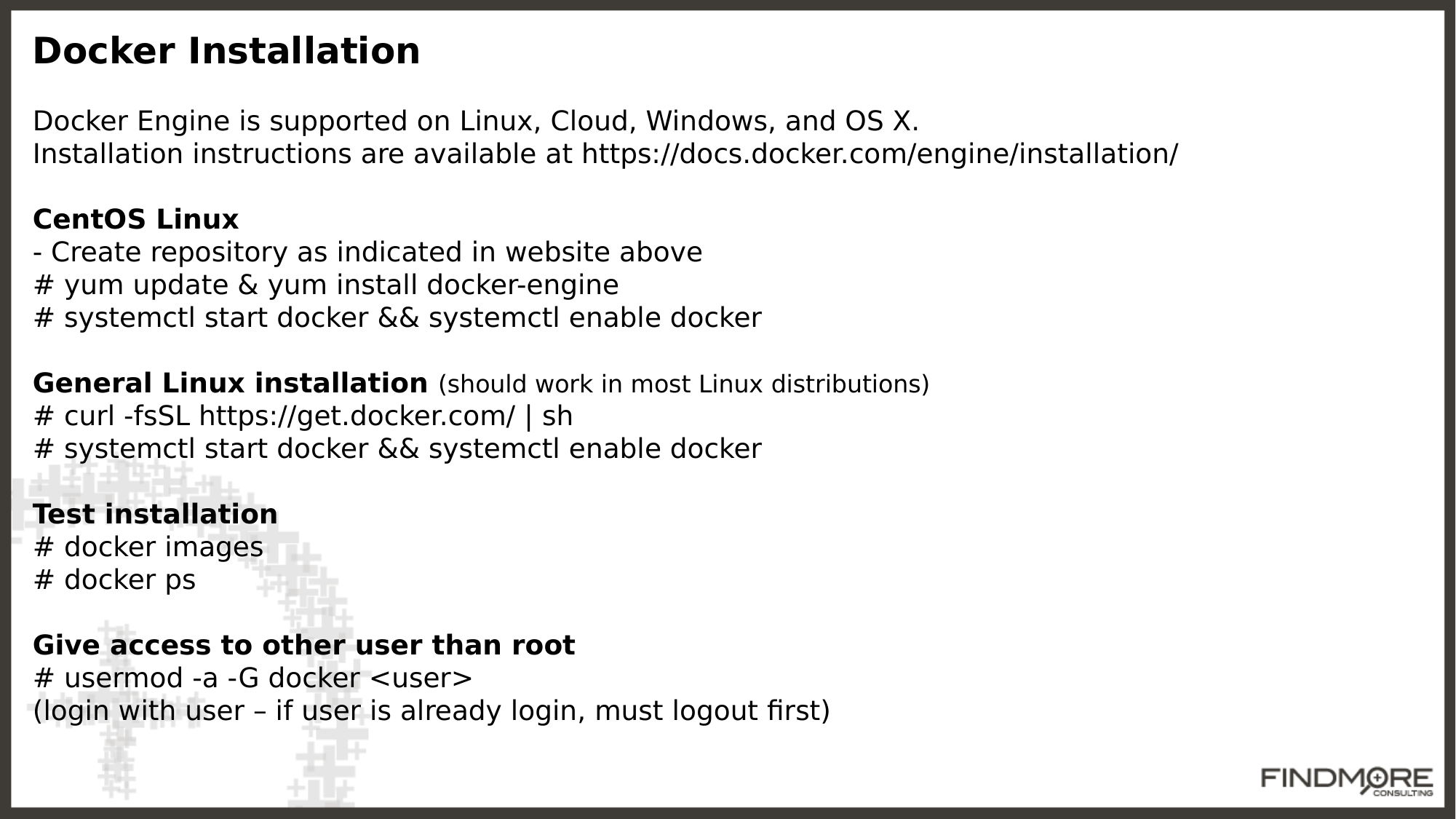

Docker Installation

Docker Engine is supported on Linux, Cloud, Windows, and OS X.
Installation instructions are available at https://docs.docker.com/engine/installation/

CentOS Linux
- Create repository as indicated in website above
# yum update & yum install docker-engine
# systemctl start docker && systemctl enable docker

General Linux installation (should work in most Linux distributions)
# curl -fsSL https://get.docker.com/ | sh
# systemctl start docker && systemctl enable docker

Test installation
# docker images
# docker ps

Give access to other user than root
# usermod -a -G docker <user>
(login with user – if user is already login, must logout first)